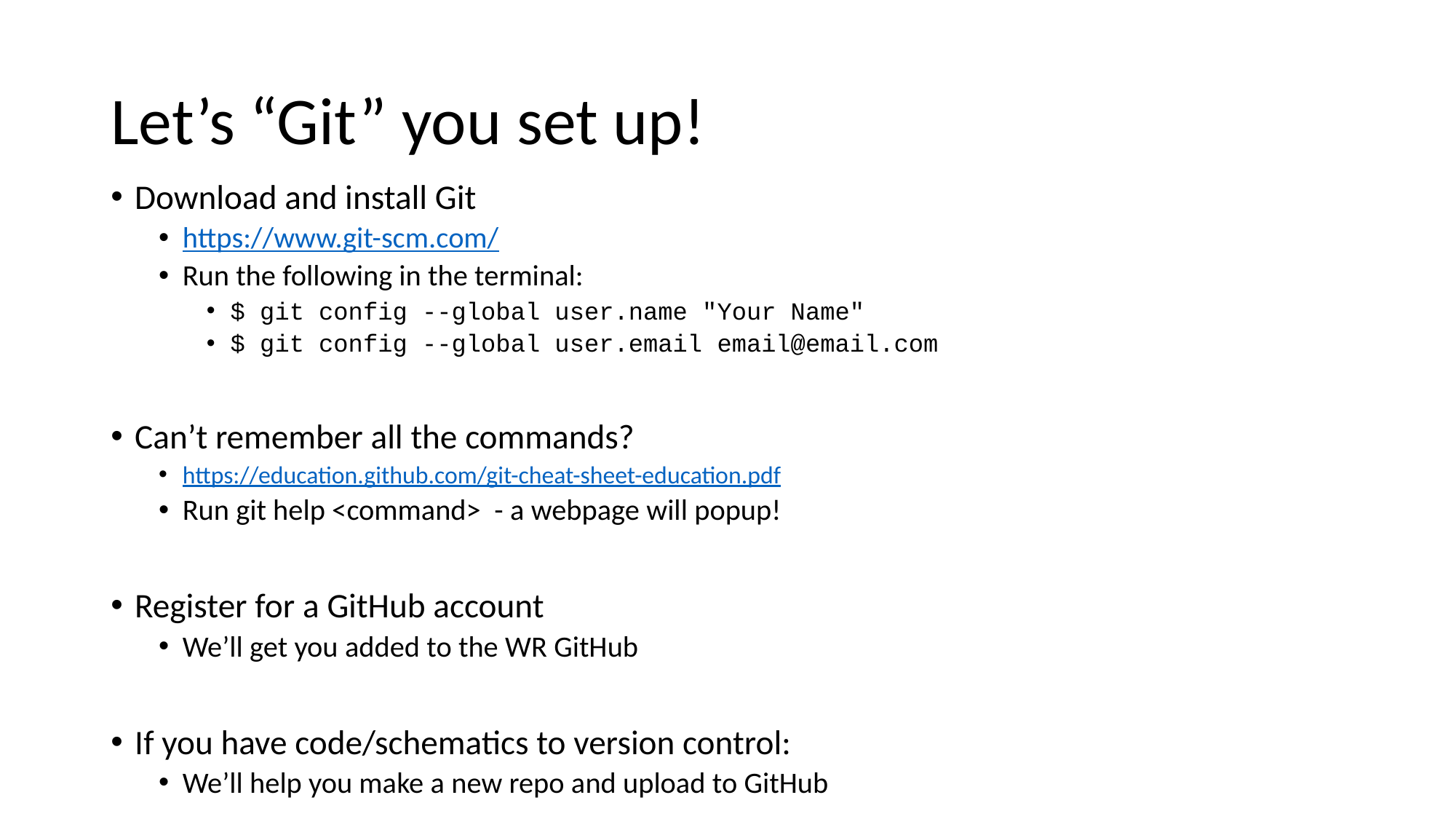

# Let’s “Git” you set up!
Download and install Git
https://www.git-scm.com/
Run the following in the terminal:
$ git config --global user.name "Your Name"
$ git config --global user.email email@email.com

Can’t remember all the commands?
https://education.github.com/git-cheat-sheet-education.pdf
Run git help <command>  - a webpage will popup!

Register for a GitHub account
We’ll get you added to the WR GitHub

If you have code/schematics to version control:
We’ll help you make a new repo and upload to GitHub